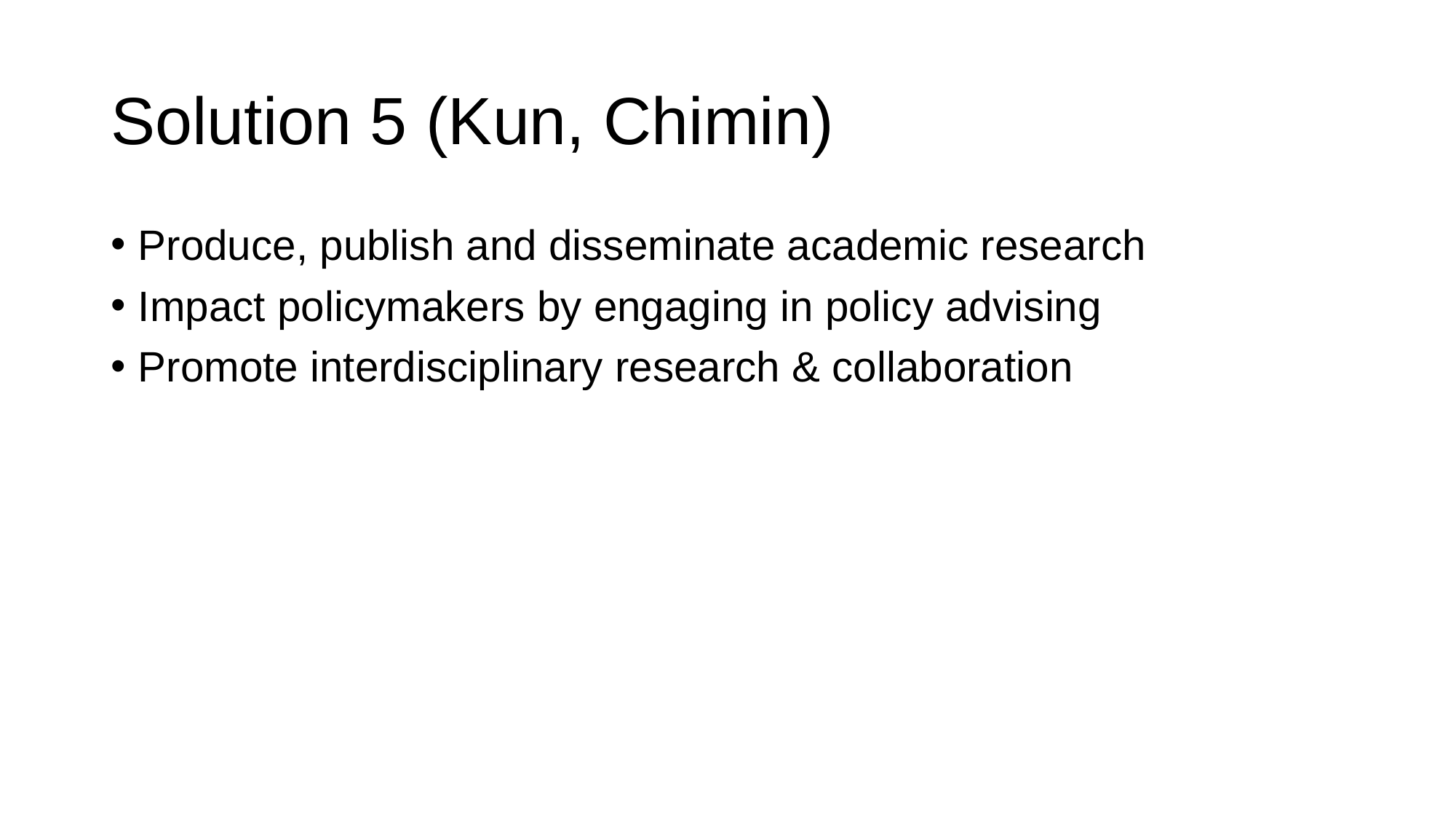

# Solution 5 (Kun, Chimin)
Produce, publish and disseminate academic research
Impact policymakers by engaging in policy advising
Promote interdisciplinary research & collaboration